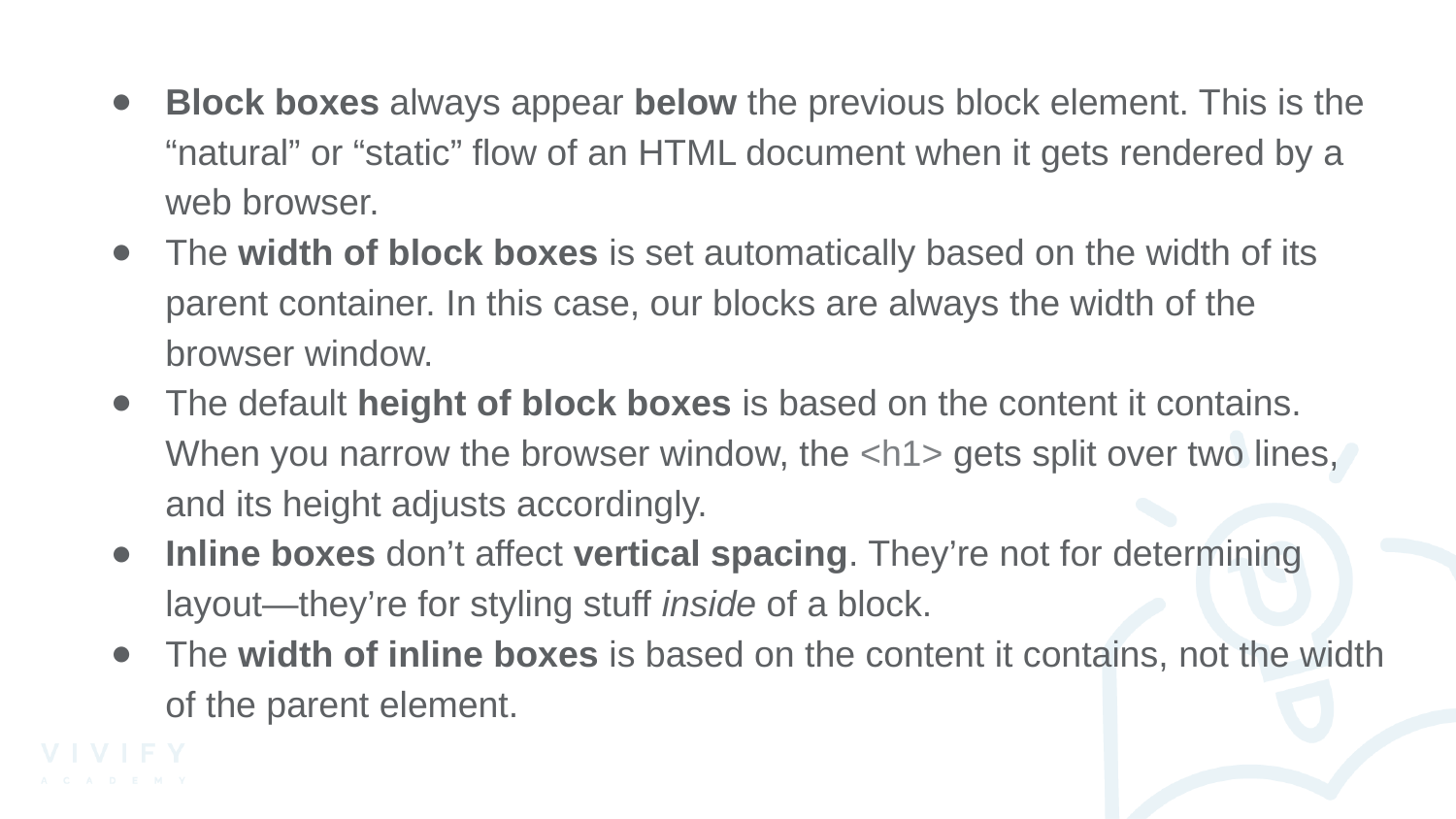

Block boxes always appear below the previous block element. This is the “natural” or “static” flow of an HTML document when it gets rendered by a web browser.
The width of block boxes is set automatically based on the width of its parent container. In this case, our blocks are always the width of the browser window.
The default height of block boxes is based on the content it contains. When you narrow the browser window, the <h1> gets split over two lines, and its height adjusts accordingly.
Inline boxes don’t affect vertical spacing. They’re not for determining layout—they’re for styling stuff inside of a block.
The width of inline boxes is based on the content it contains, not the width of the parent element.